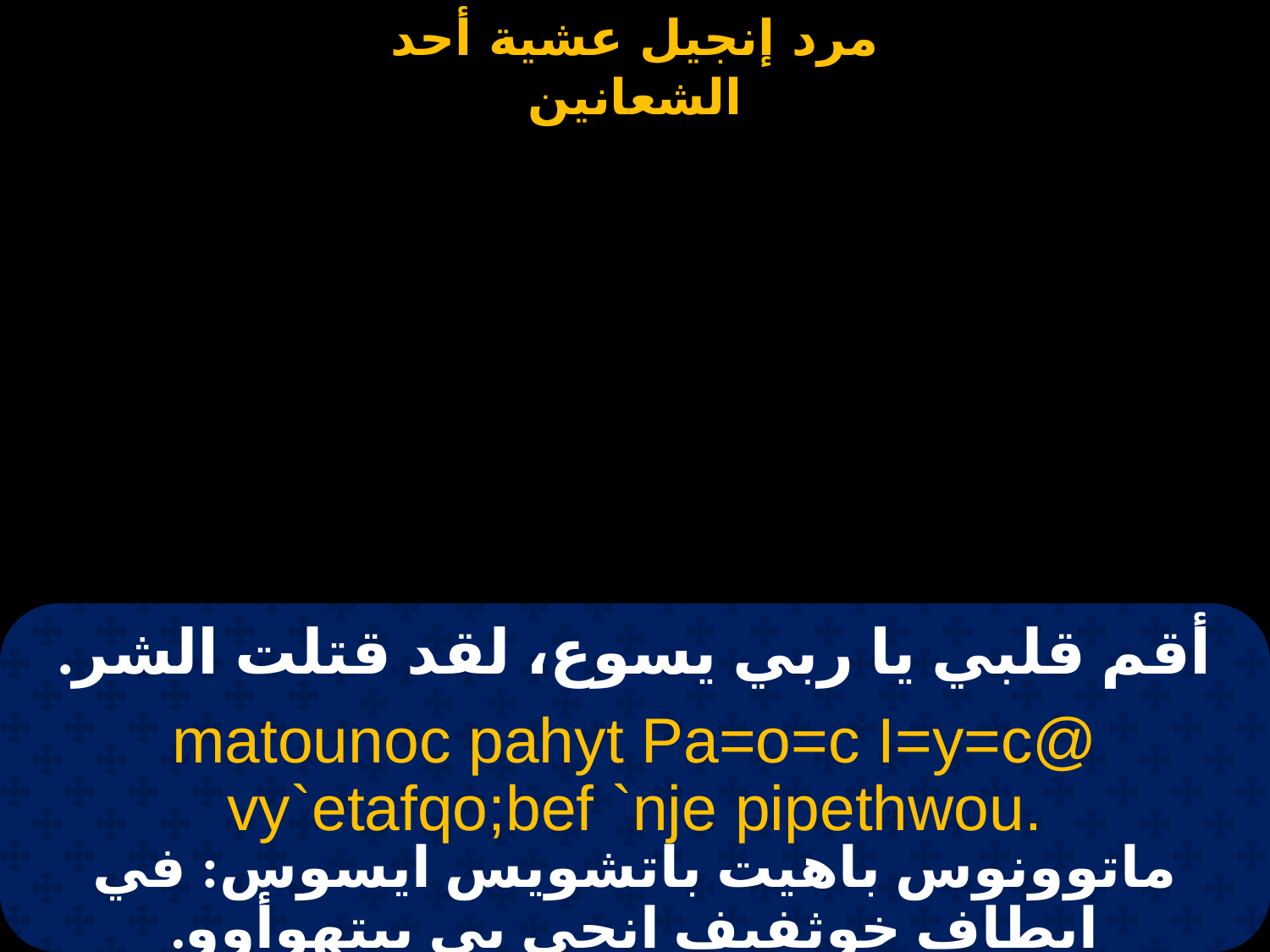

# أقم قلبي يا ربي يسوع، لقد قتلت الشر.
matounoc pahyt Pa=o=c I=y=c@ vy`etafqo;bef `nje pipethwou.
ماتوونوس باهيت باتشويس ايسوس: في ايطاف خوثفيف انجي بي بيتهوأوو.